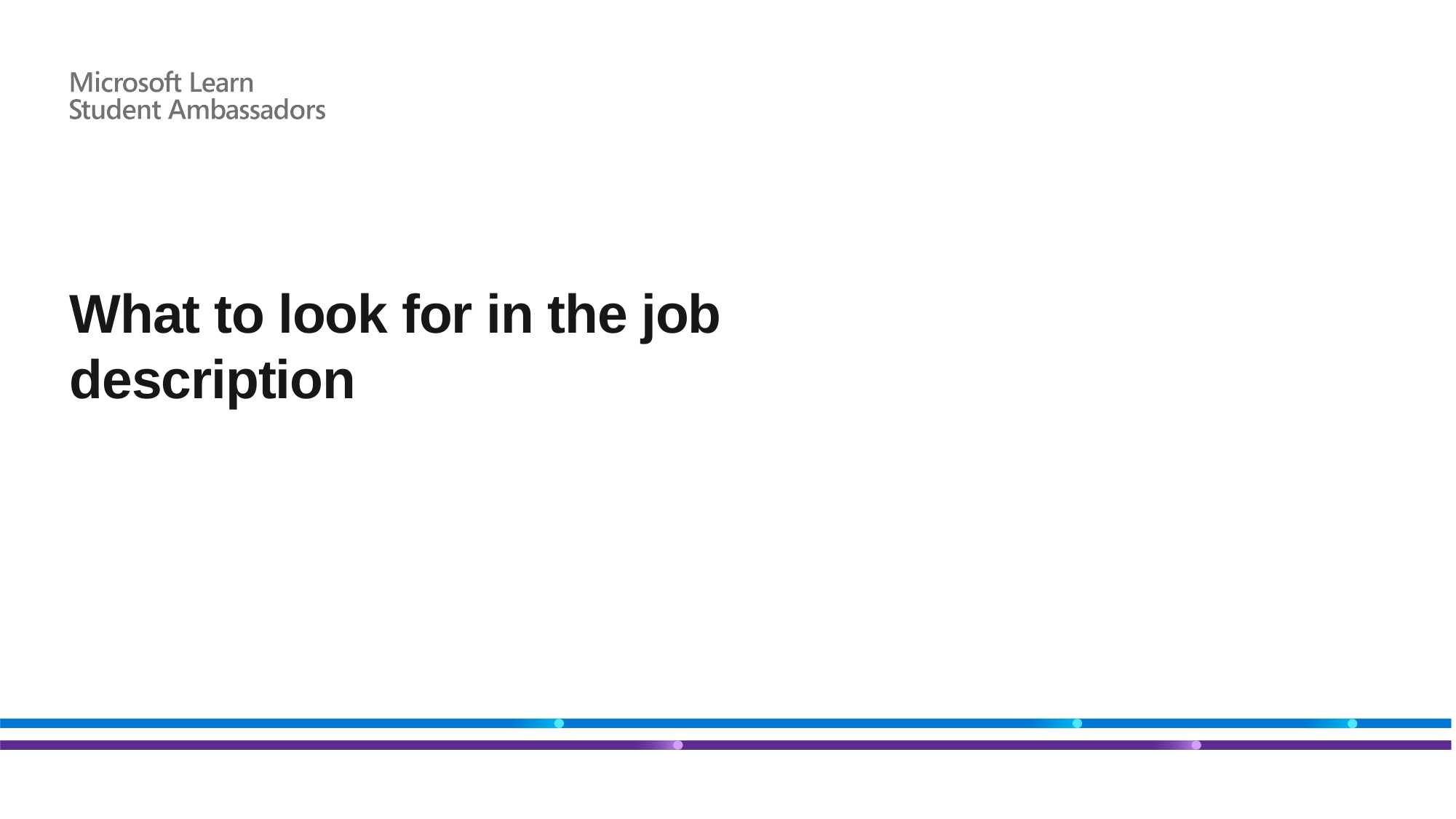

# What to look for in the job description